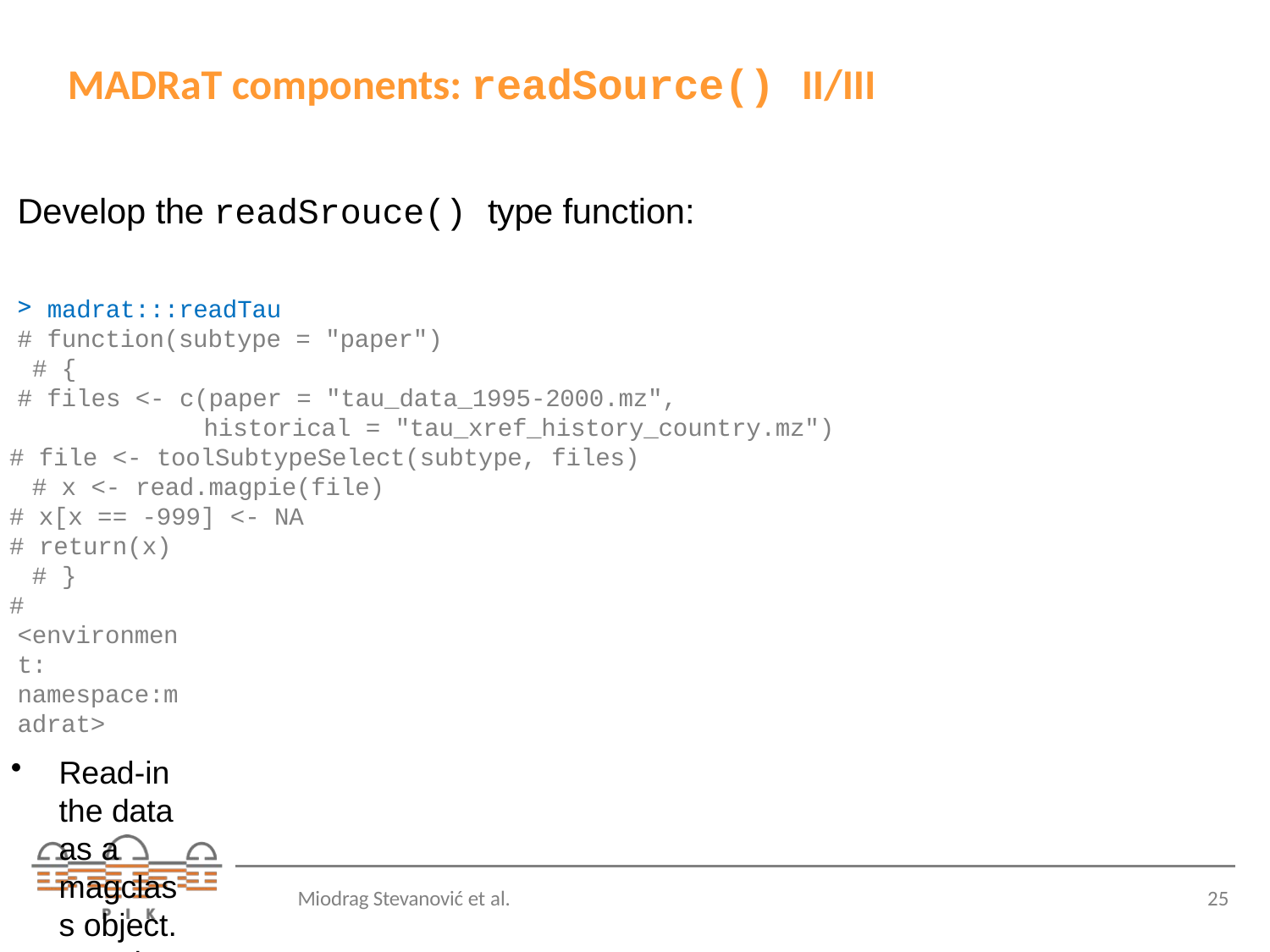

# MADRaT components: readSource()
II/III
Develop the readSrouce() type function:

madrat:::readTau
# function(subtype = "paper")  # {
# files <- c(paper = "tau_data_1995-2000.mz",  historical = "tau_xref_history_country.mz")
# file <- toolSubtypeSelect(subtype, files)  # x <- read.magpie(file)
# x[x == -999] <- NA
# return(x)  # }
# <environment: namespace:madrat>
Read-in the data as a magclass object.
No other modifications are allowed.

Develop the correctSource(), in particular correctTau() function, if  needed.
Miodrag Stevanović et al.
25